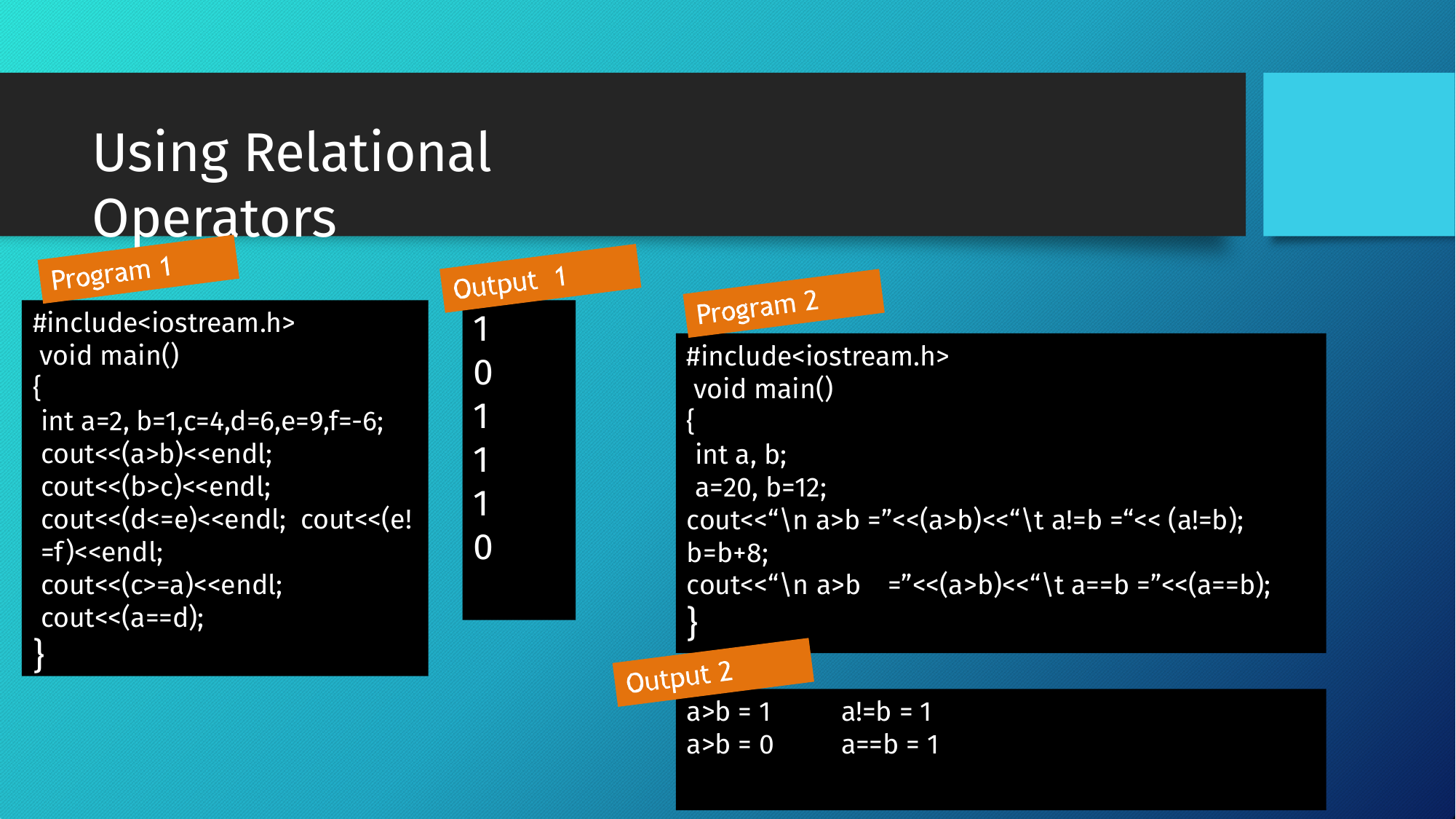

# Using Relational Operators

#include<iostream.h>  void main()
{
int a=2, b=1,c=4,d=6,e=9,f=-6;  cout<<(a>b)<<endl;  cout<<(b>c)<<endl;  cout<<(d<=e)<<endl;  cout<<(e!=f)<<endl;  cout<<(c>=a)<<endl;  cout<<(a==d);
}

1
0
1
1
1
0

#include<iostream.h>  void main()
{
int a, b;  a=20, b=12;
cout<<“\n a>b =”<<(a>b)<<“\t a!=b =“<< (a!=b);  b=b+8;
cout<<“\n a>b	=”<<(a>b)<<“\t a==b =”<<(a==b);
}

a>b = 1
a>b = 0
a!=b = 1
a==b = 1